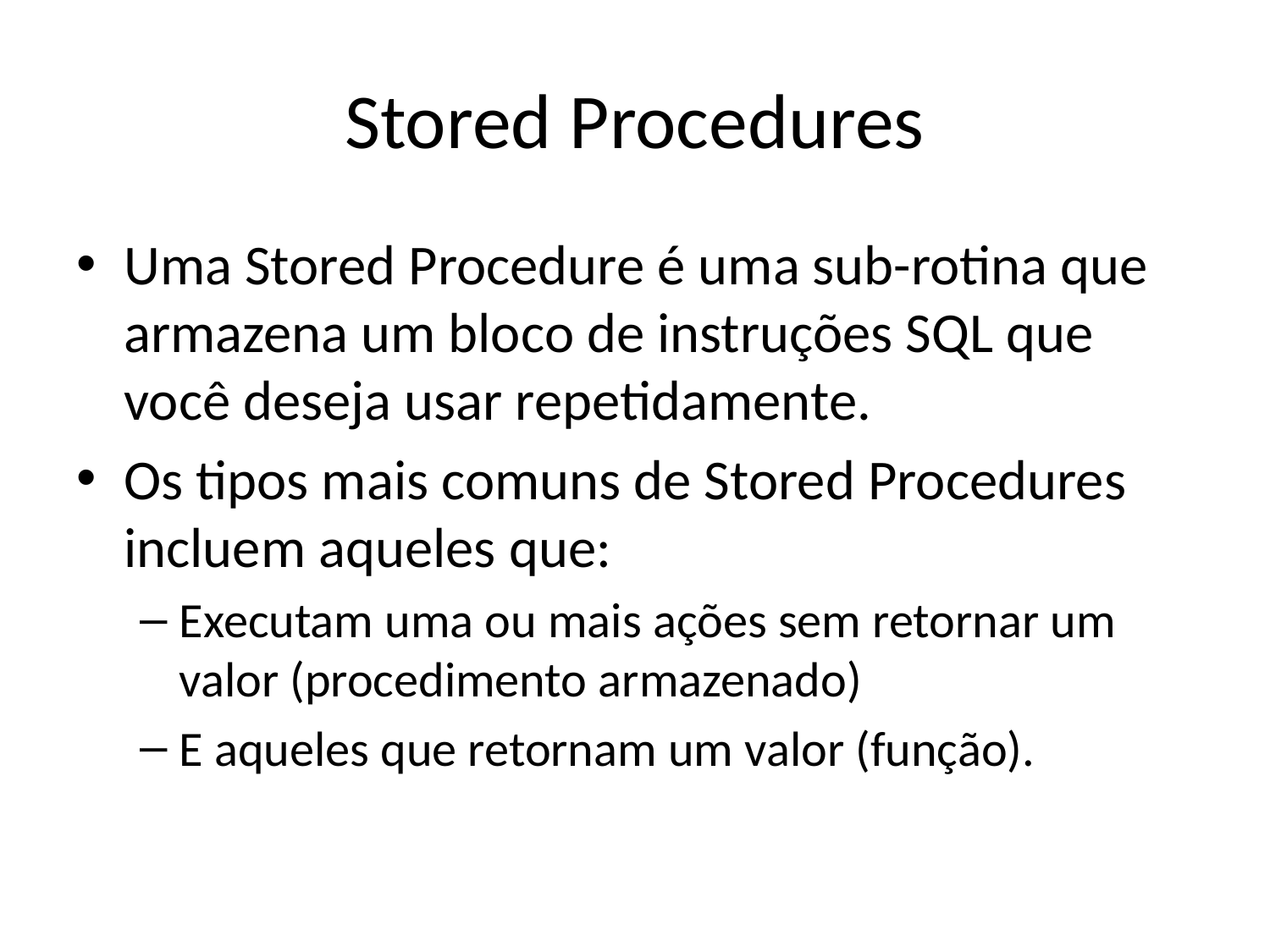

# Stored Procedures
Uma Stored Procedure é uma sub-rotina que armazena um bloco de instruções SQL que você deseja usar repetidamente.
Os tipos mais comuns de Stored Procedures incluem aqueles que:
Executam uma ou mais ações sem retornar um valor (procedimento armazenado)
E aqueles que retornam um valor (função).